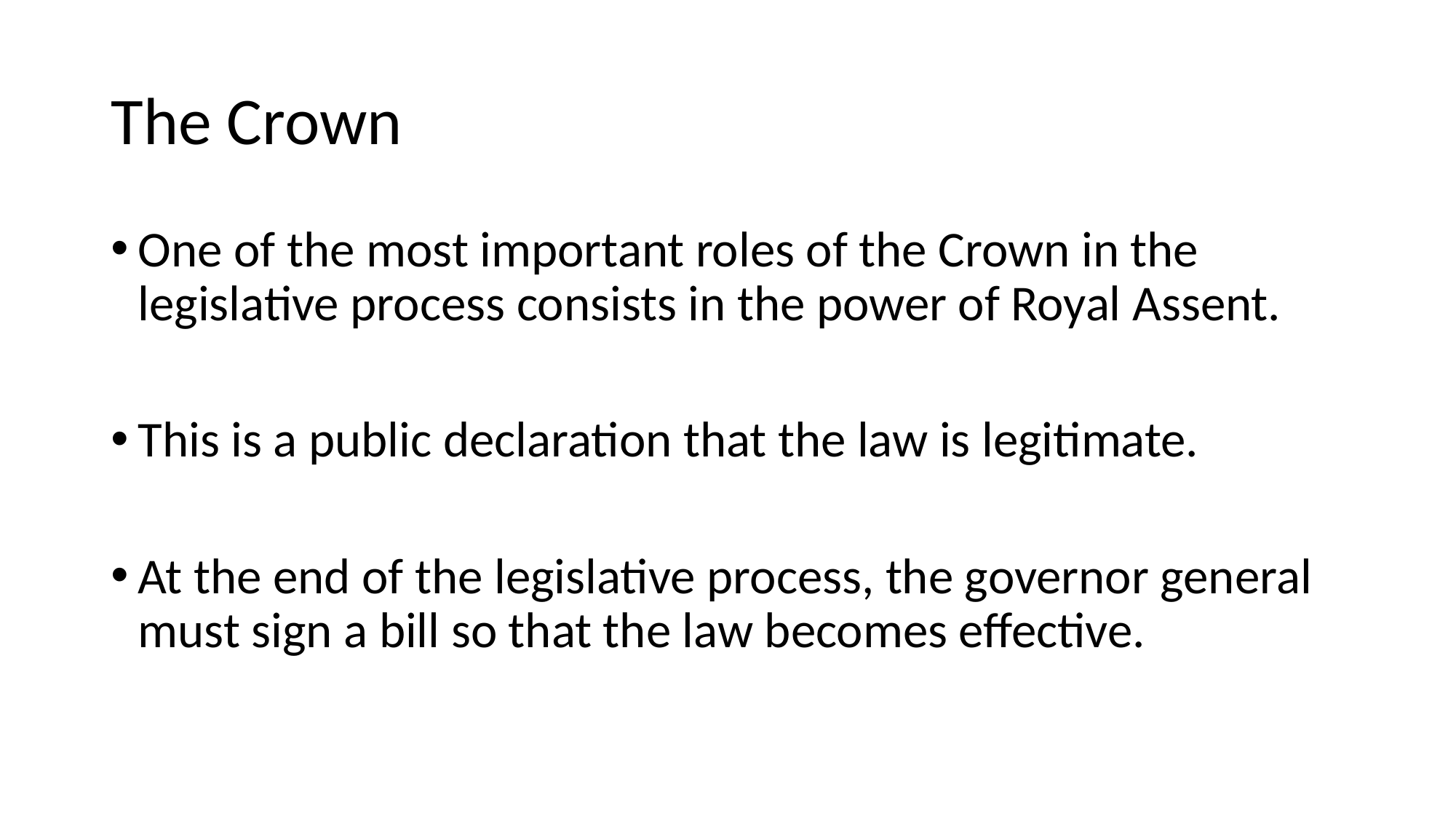

# The Crown
One of the most important roles of the Crown in the legislative process consists in the power of Royal Assent.

This is a public declaration that the law is legitimate.

At the end of the legislative process, the governor general must sign a bill so that the law becomes effective.